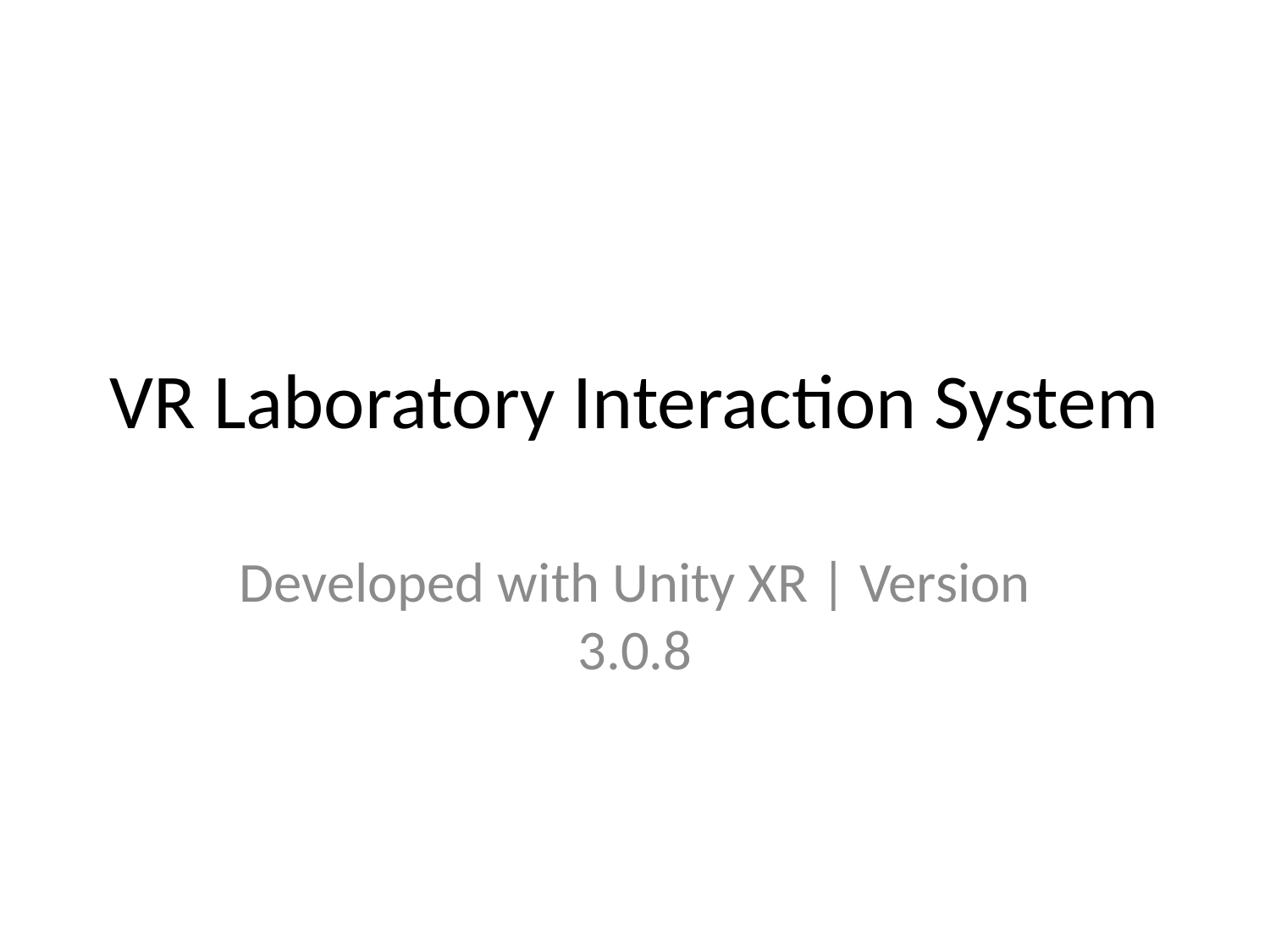

# VR Laboratory Interaction System
Developed with Unity XR | Version 3.0.8